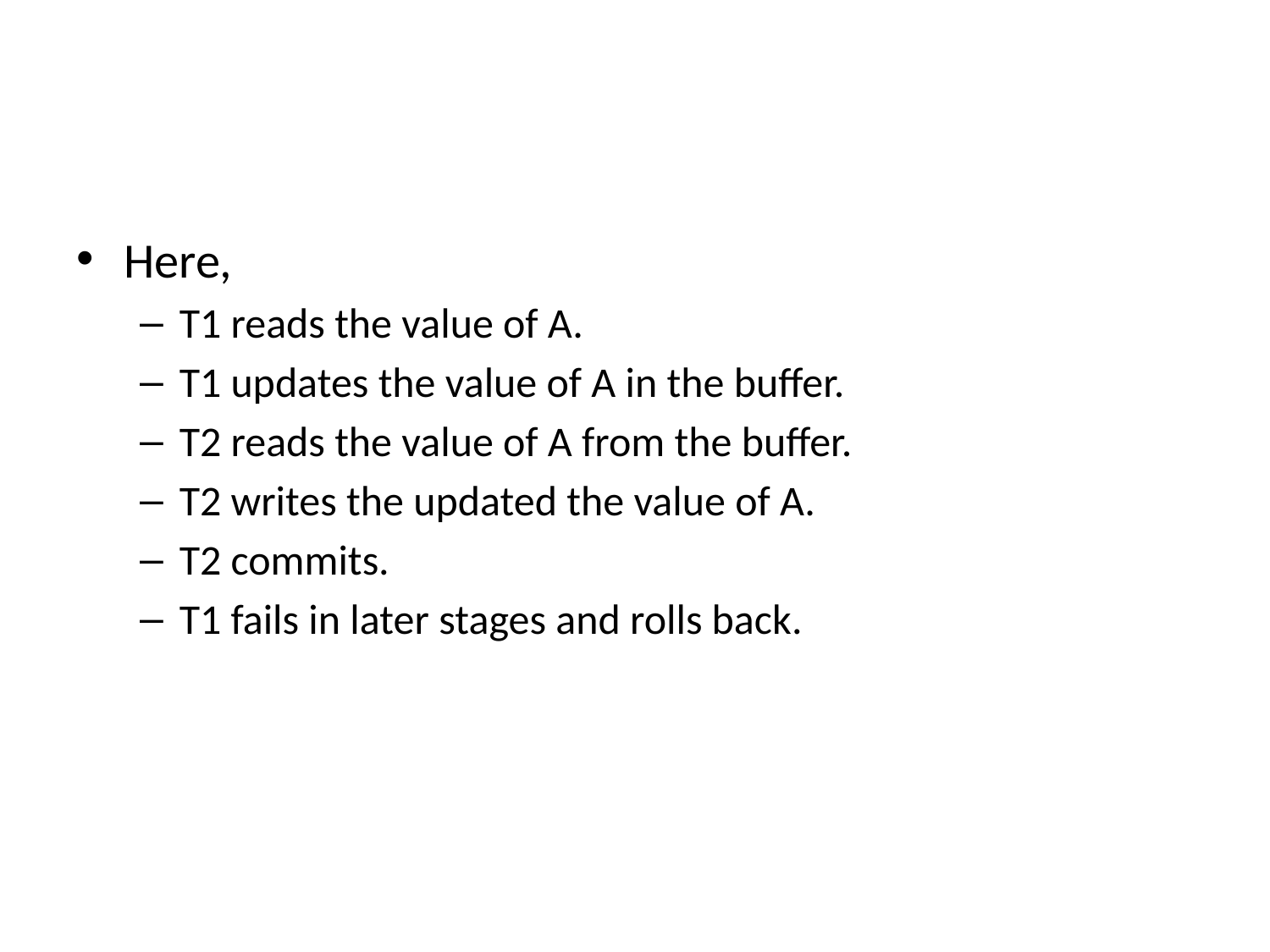

#
Here,
T1 reads the value of A.
T1 updates the value of A in the buffer.
T2 reads the value of A from the buffer.
T2 writes the updated the value of A.
T2 commits.
T1 fails in later stages and rolls back.